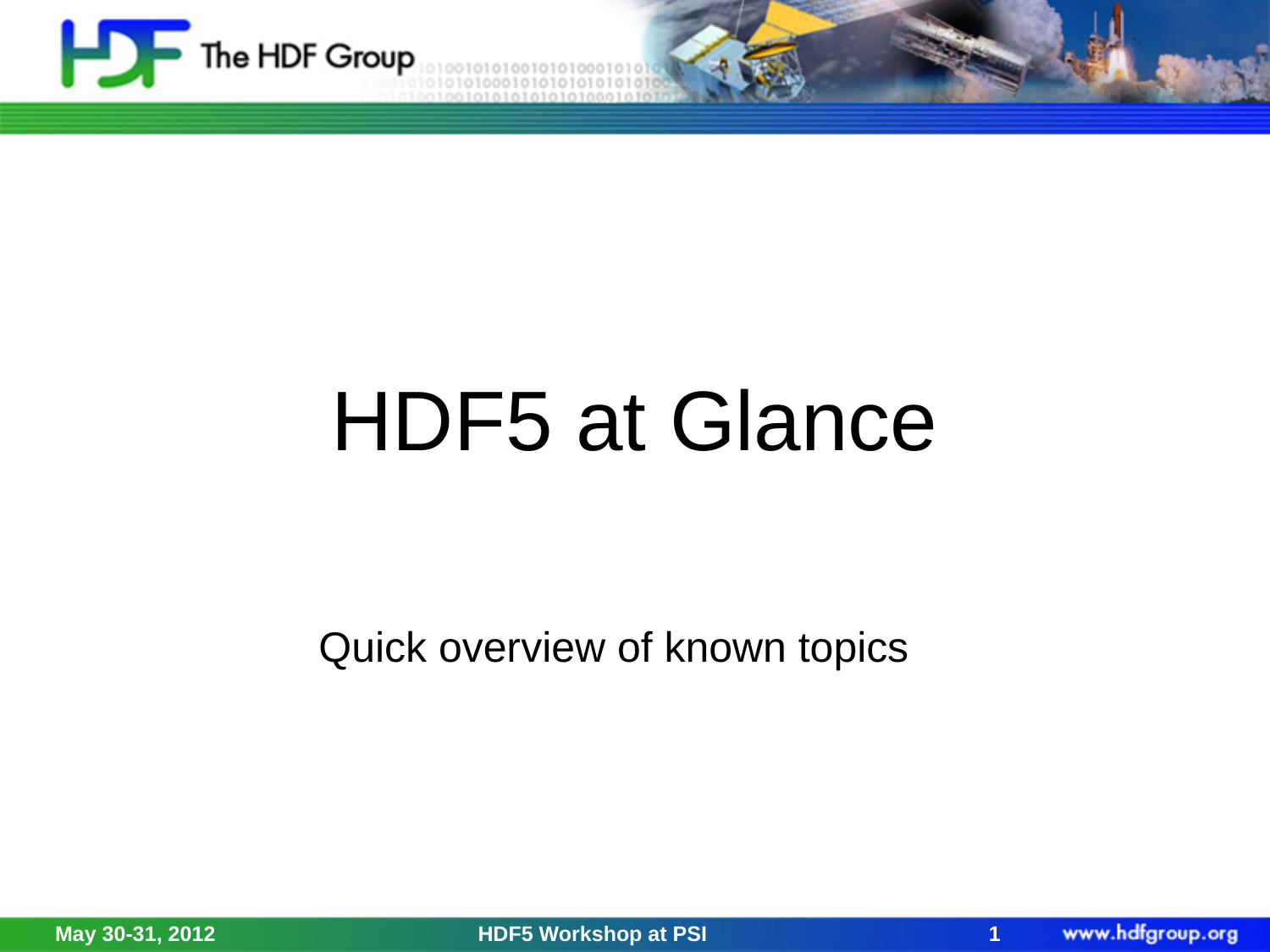

# HDF5 at Glance
Quick overview of known topics
May 30-31, 2012
HDF5 Workshop at PSI
1